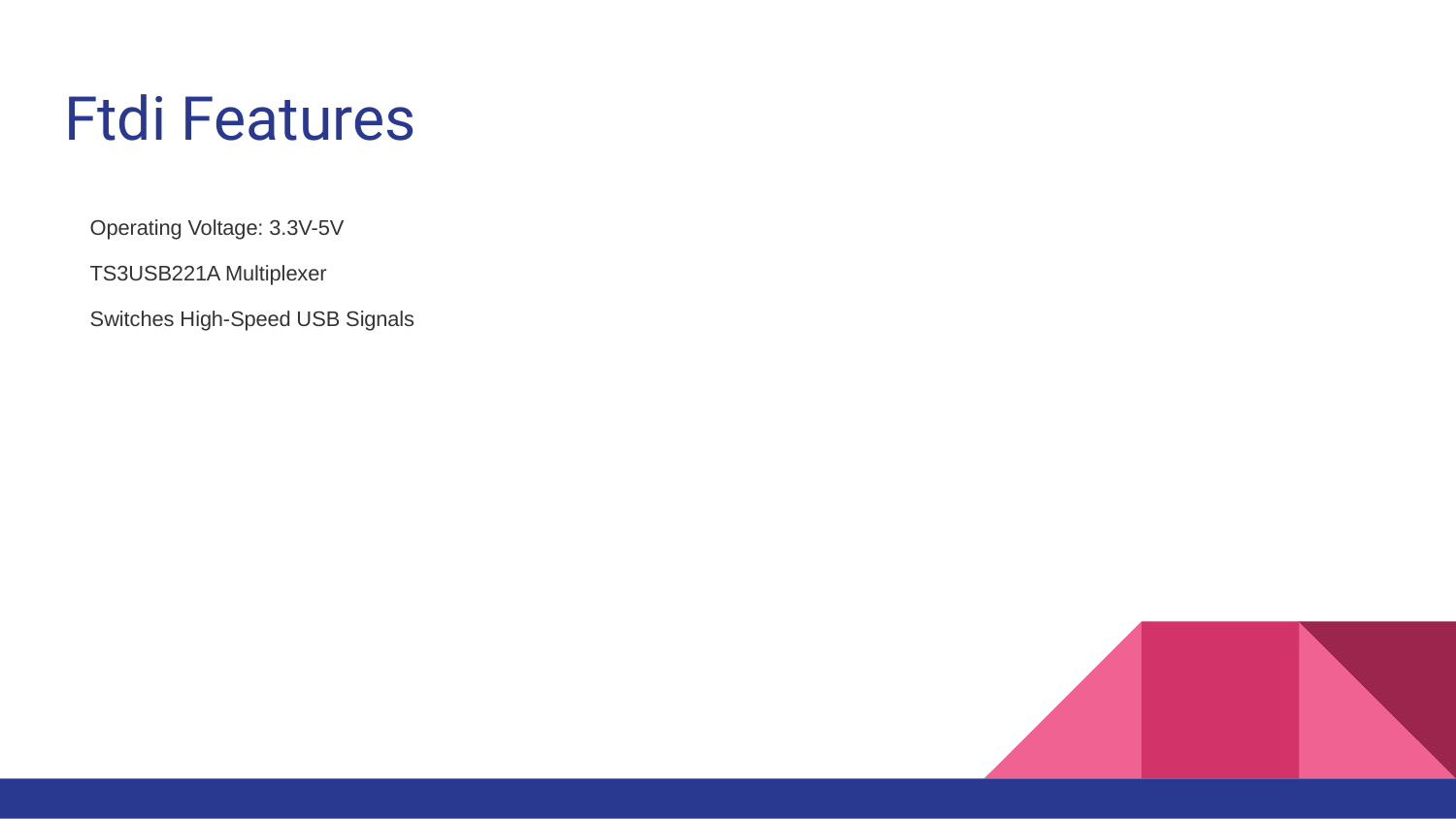

# Ftdi Features
Operating Voltage: 3.3V-5V
TS3USB221A Multiplexer
Switches High-Speed USB Signals